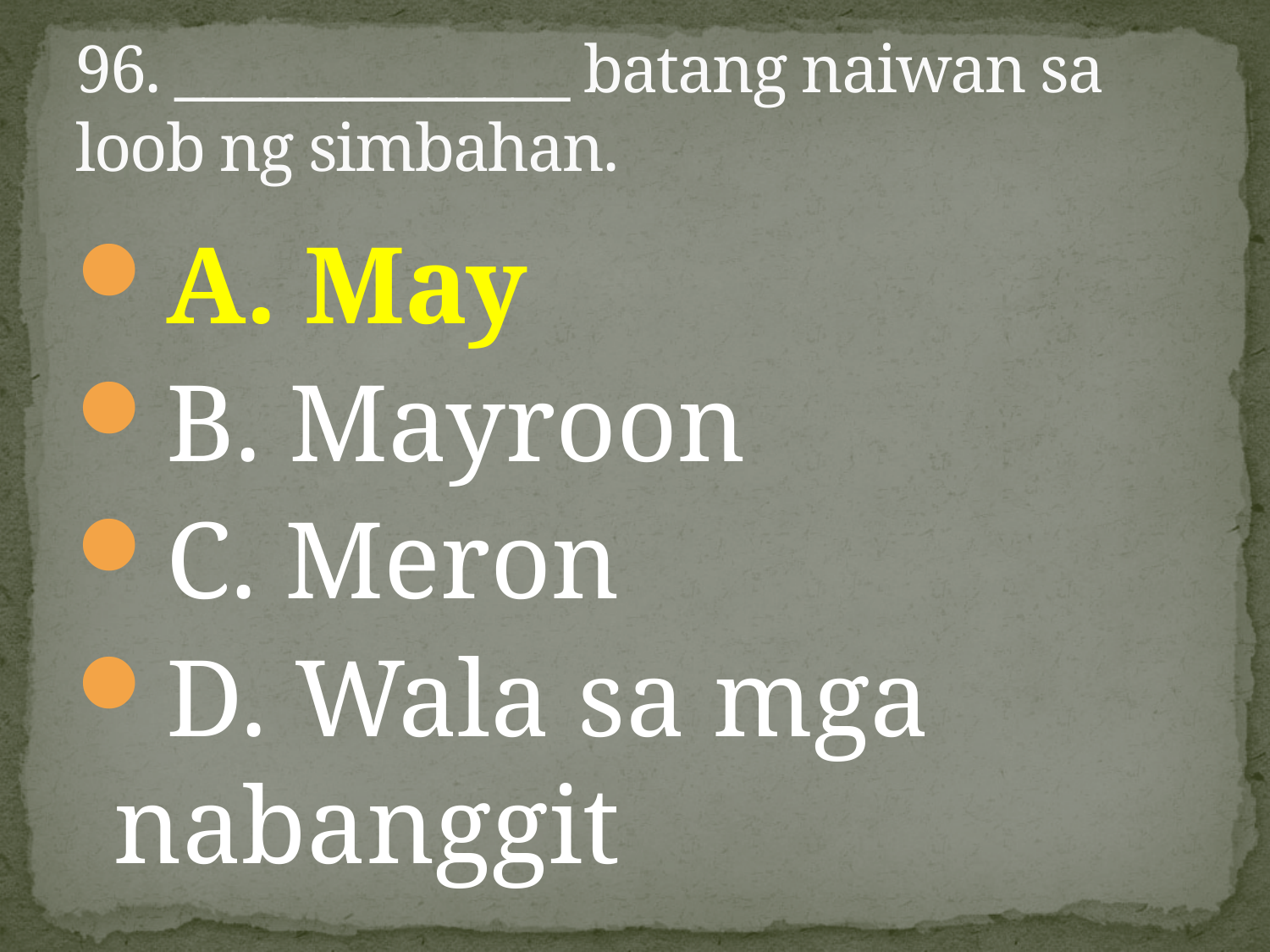

# 96. ______________ batang naiwan sa loob ng simbahan.
A. May
B. Mayroon
C. Meron
D. Wala sa mga nabanggit